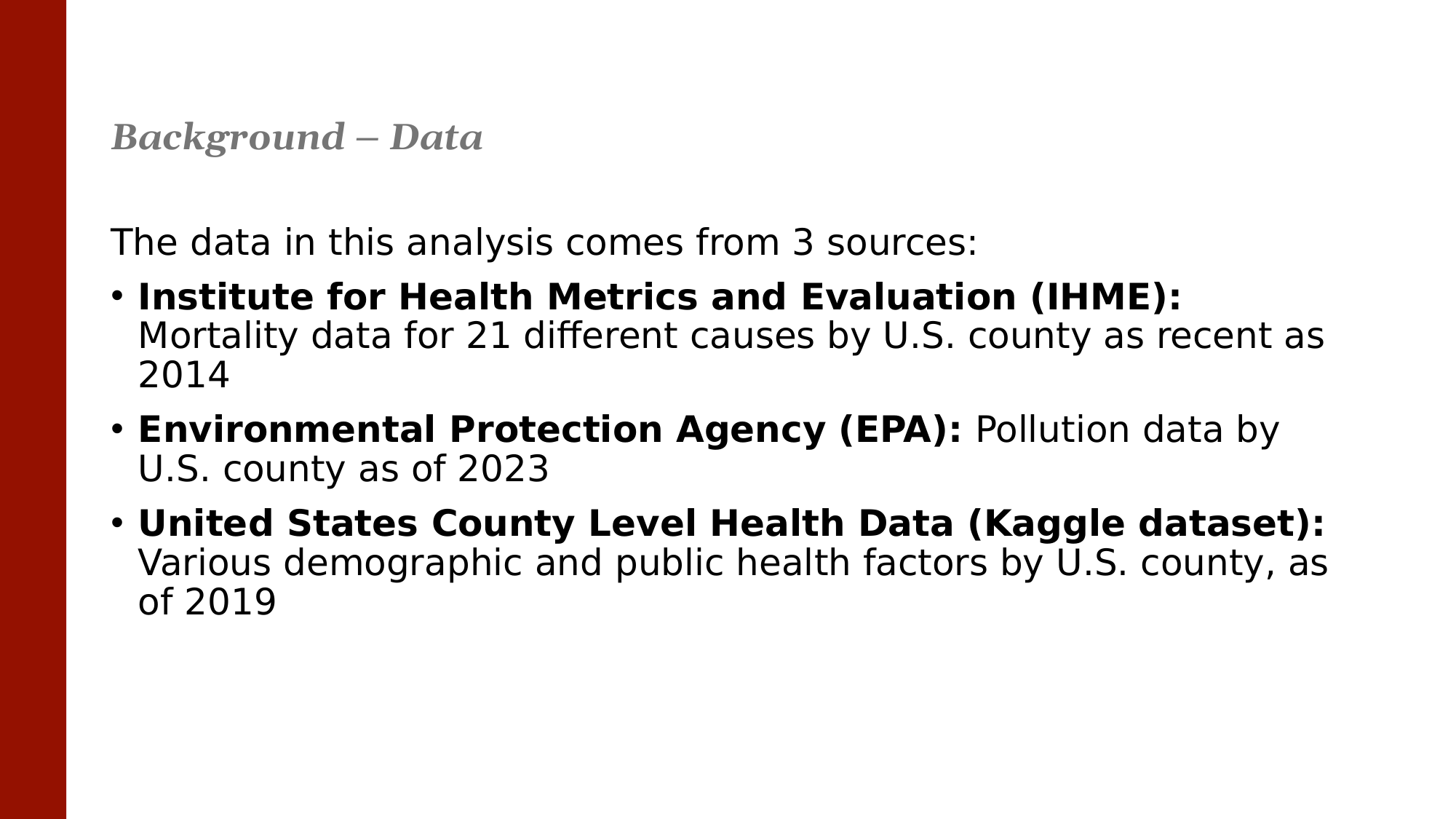

# Background – Data
The data in this analysis comes from 3 sources:
Institute for Health Metrics and Evaluation (IHME): Mortality data for 21 different causes by U.S. county as recent as 2014
Environmental Protection Agency (EPA): Pollution data by U.S. county as of 2023
United States County Level Health Data (Kaggle dataset): Various demographic and public health factors by U.S. county, as of 2019